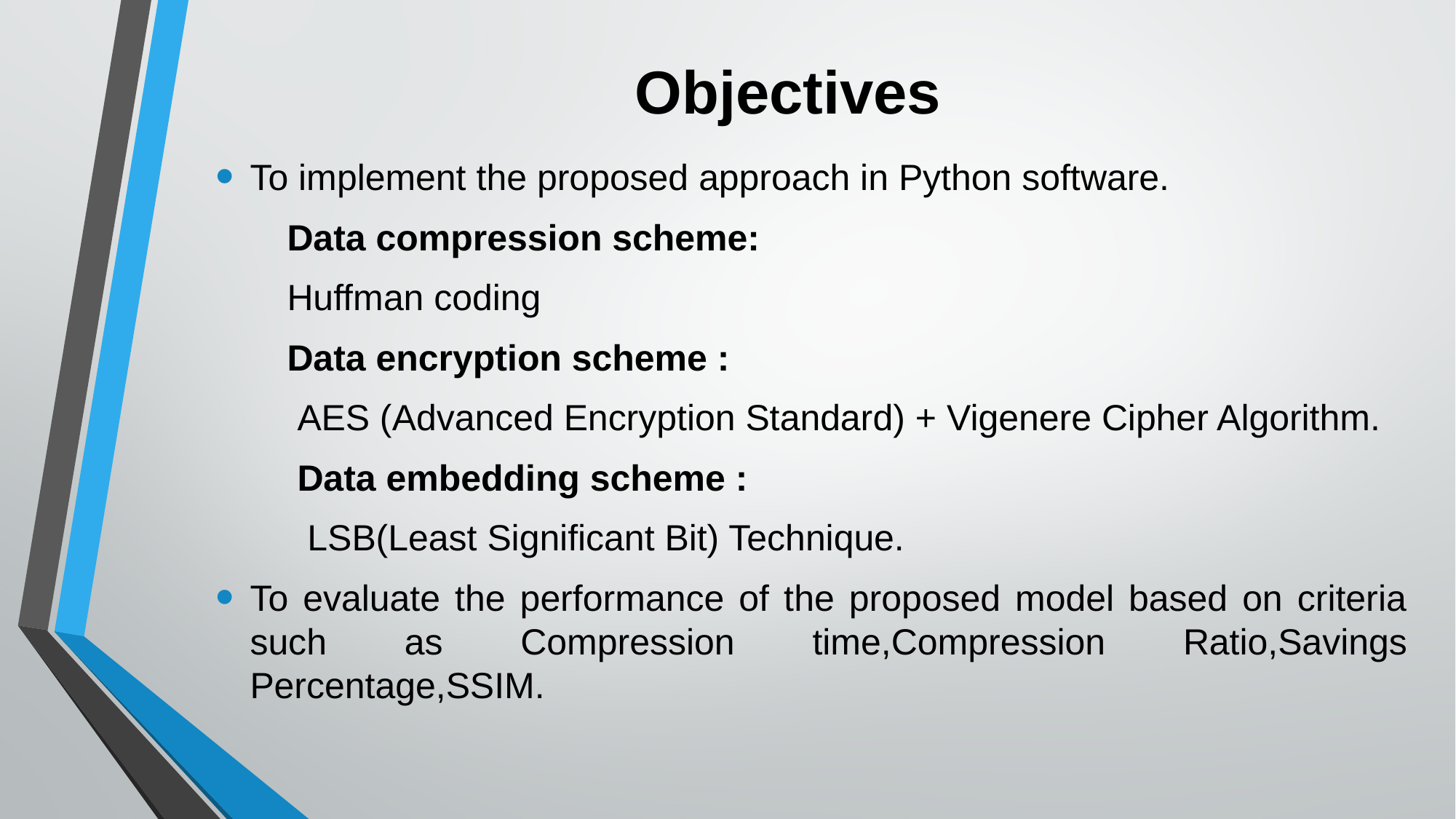

# Objectives
To implement the proposed approach in Python software.
       Data compression scheme:
       Huffman coding
       Data encryption scheme :
        AES (Advanced Encryption Standard) + Vigenere Cipher Algorithm.
        Data embedding scheme :
         LSB(Least Significant Bit) Technique.
To evaluate the performance of the proposed model based on criteria such as Compression time,Compression Ratio,Savings Percentage,SSIM.